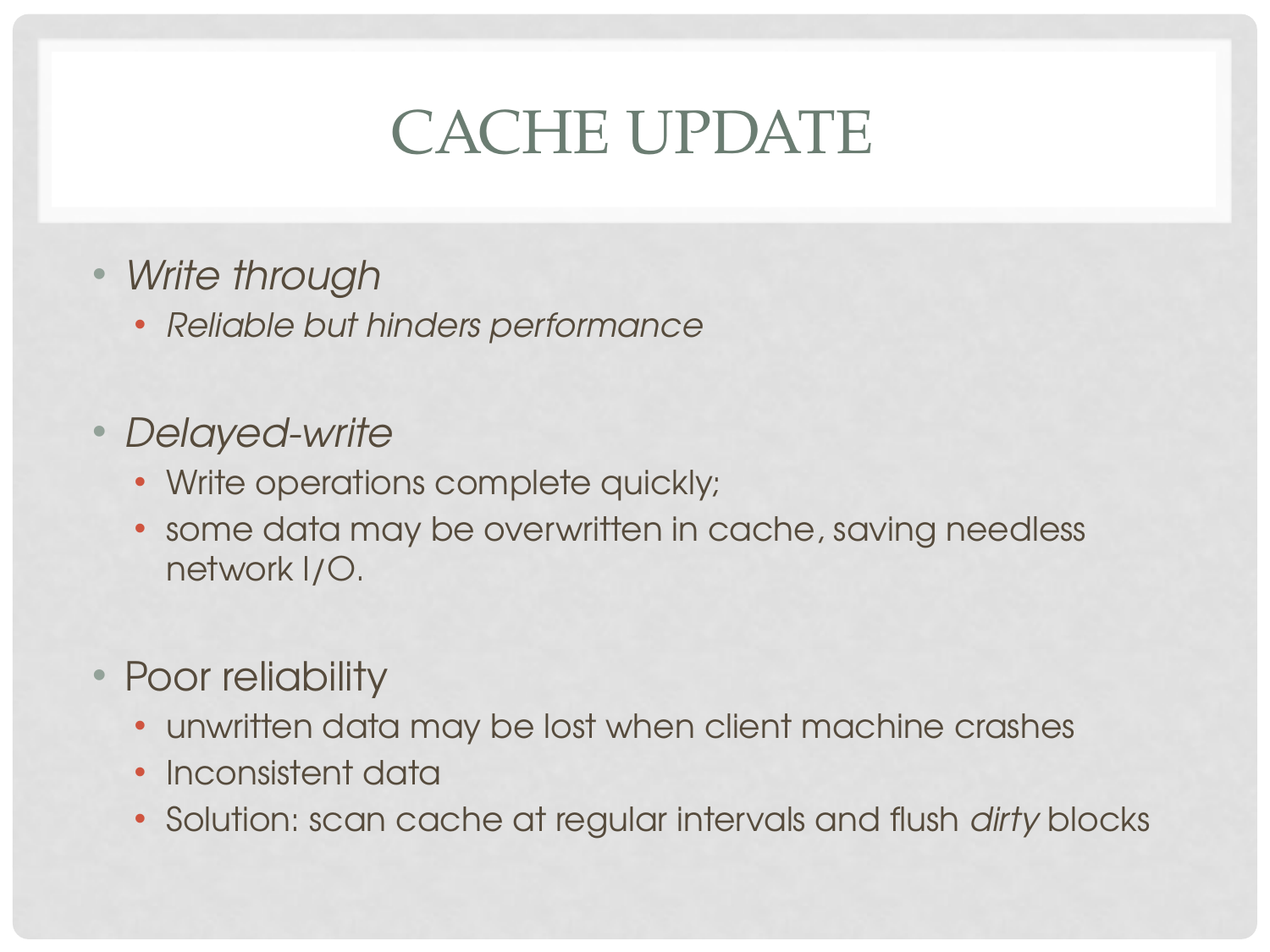

# Cache update
Write through
Reliable but hinders performance

Delayed-write
Write operations complete quickly;
some data may be overwritten in cache, saving needless network I/O.

Poor reliability
unwritten data may be lost when client machine crashes
Inconsistent data
Solution: scan cache at regular intervals and flush dirty blocks